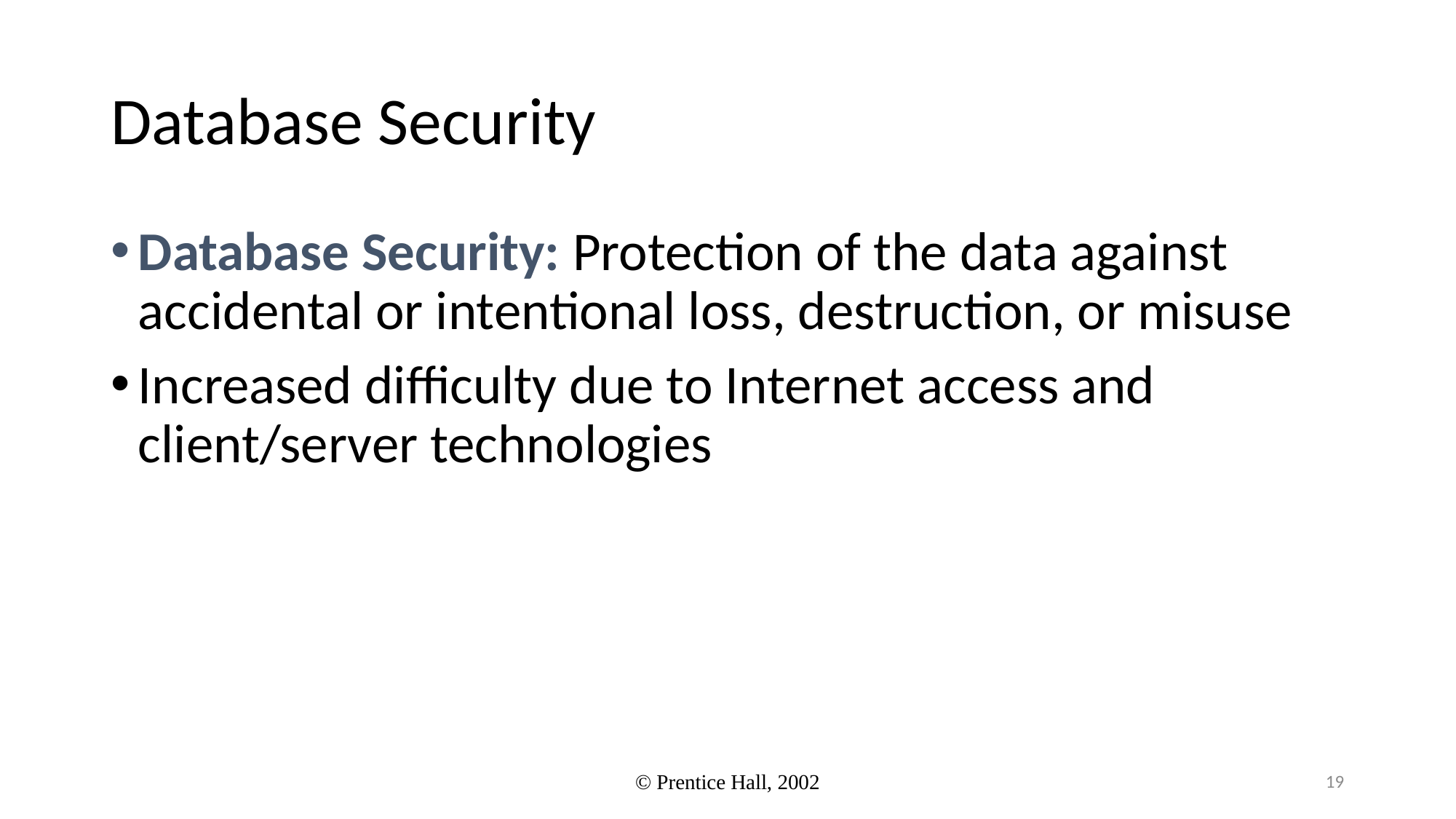

# Database Security
Database Security: Protection of the data against accidental or intentional loss, destruction, or misuse
Increased difficulty due to Internet access and client/server technologies

19
© Prentice Hall, 2002